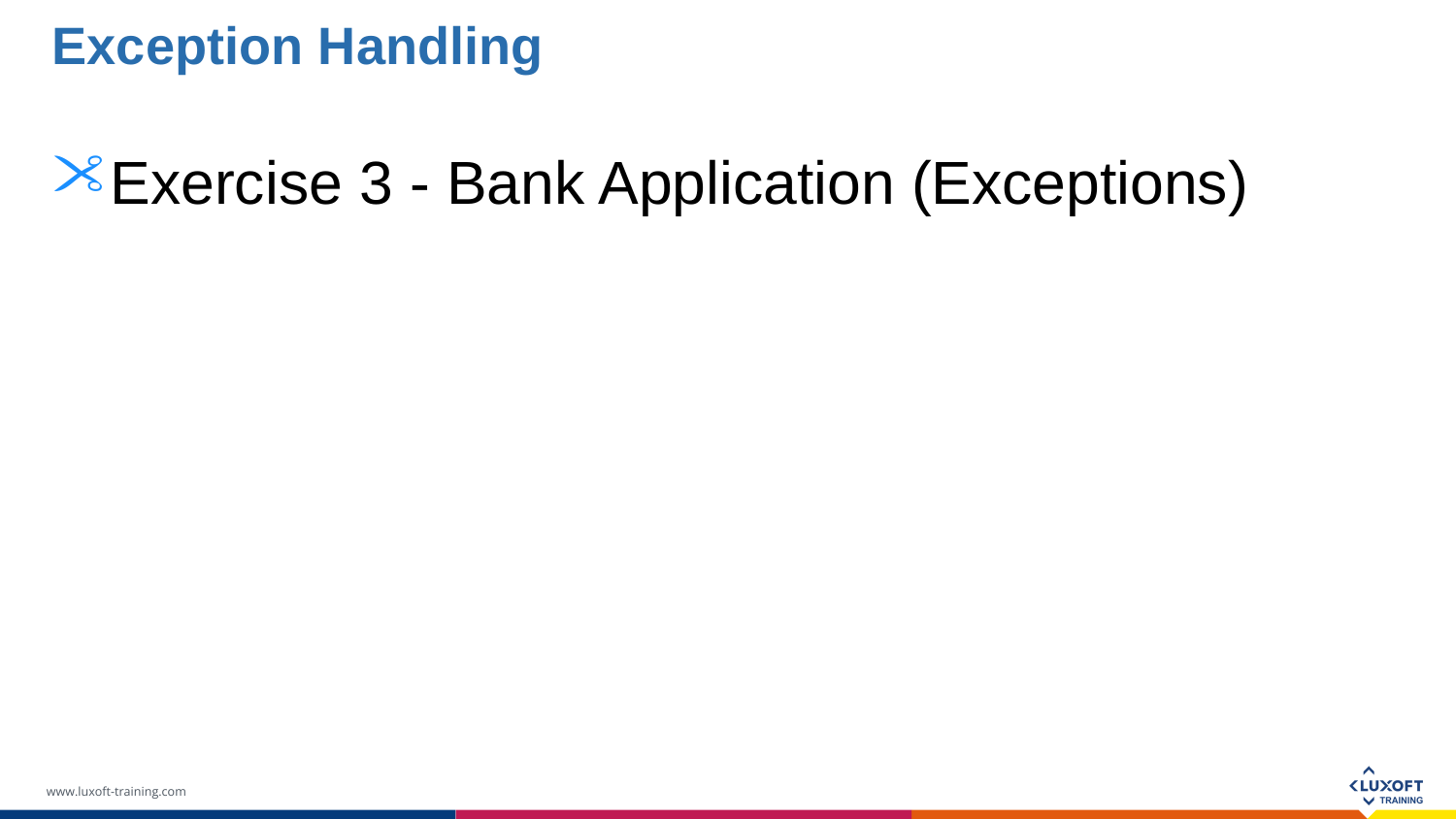

Exception Handling
Exercise 3 - Bank Application (Exceptions)